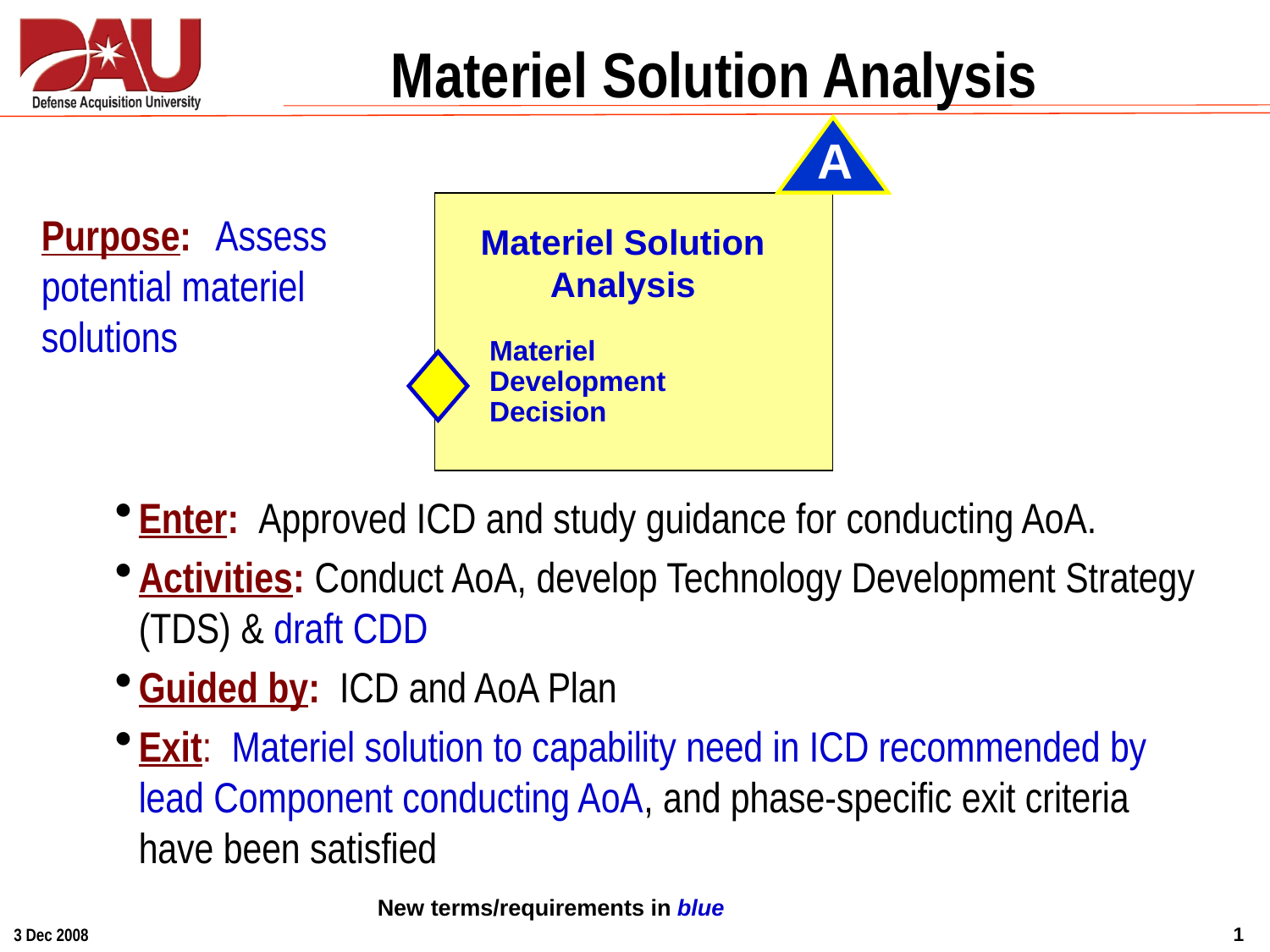

Materiel Solution Analysis

A

Purpose:  Assess potential materiel solutions
Materiel Solution
Analysis
Materiel
Development
Decision

Enter:  Approved ICD and study guidance for conducting AoA.
Activities: Conduct AoA, develop Technology Development Strategy (TDS) & draft CDD
Guided by:  ICD and AoA Plan
Exit:  Materiel solution to capability need in ICD recommended by lead Component conducting AoA, and phase-specific exit criteria have been satisfied
New terms/requirements in blue